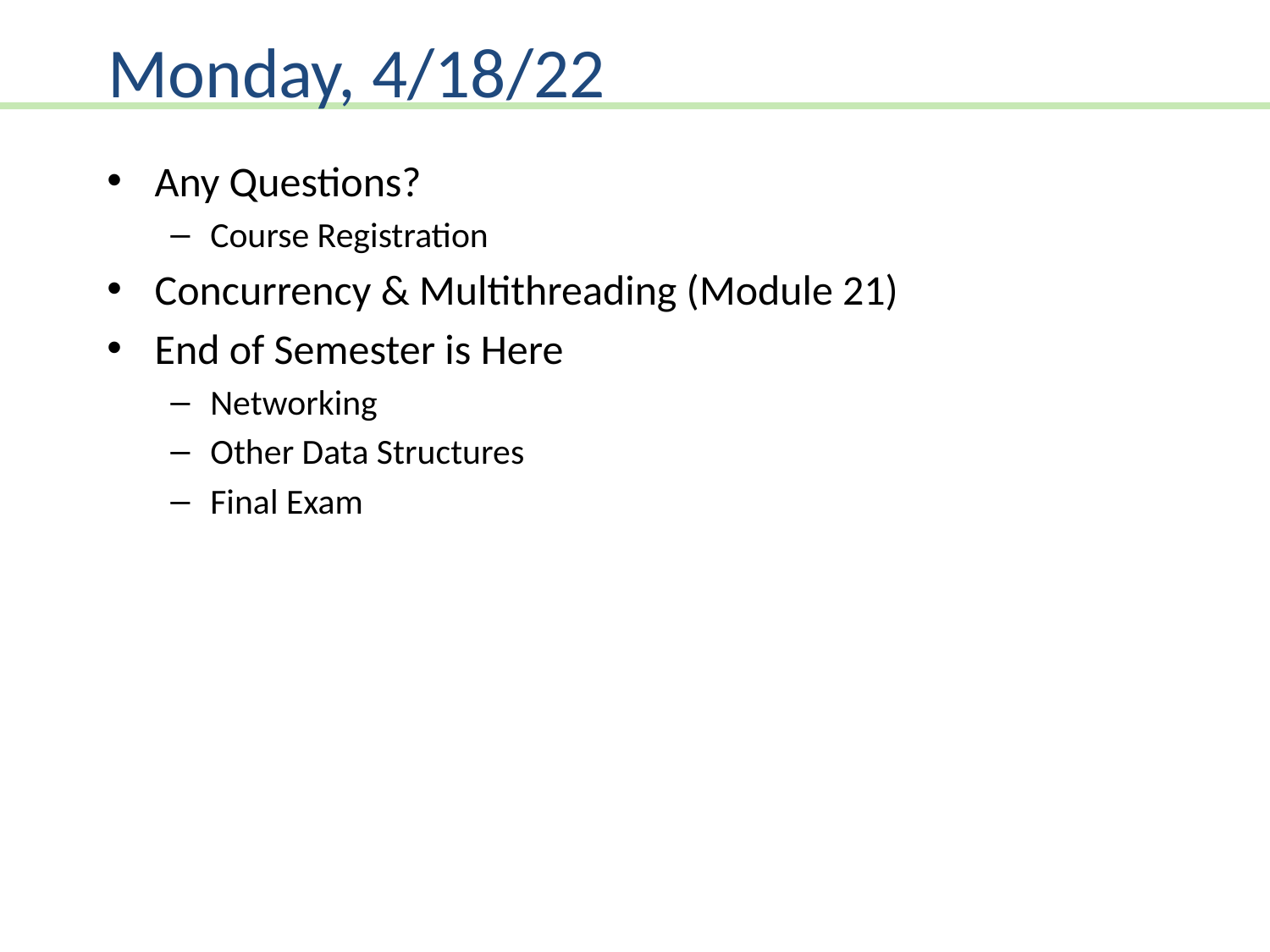

# Monday, 4/18/22
Any Questions?
Course Registration
Concurrency & Multithreading (Module 21)
End of Semester is Here
Networking
Other Data Structures
Final Exam